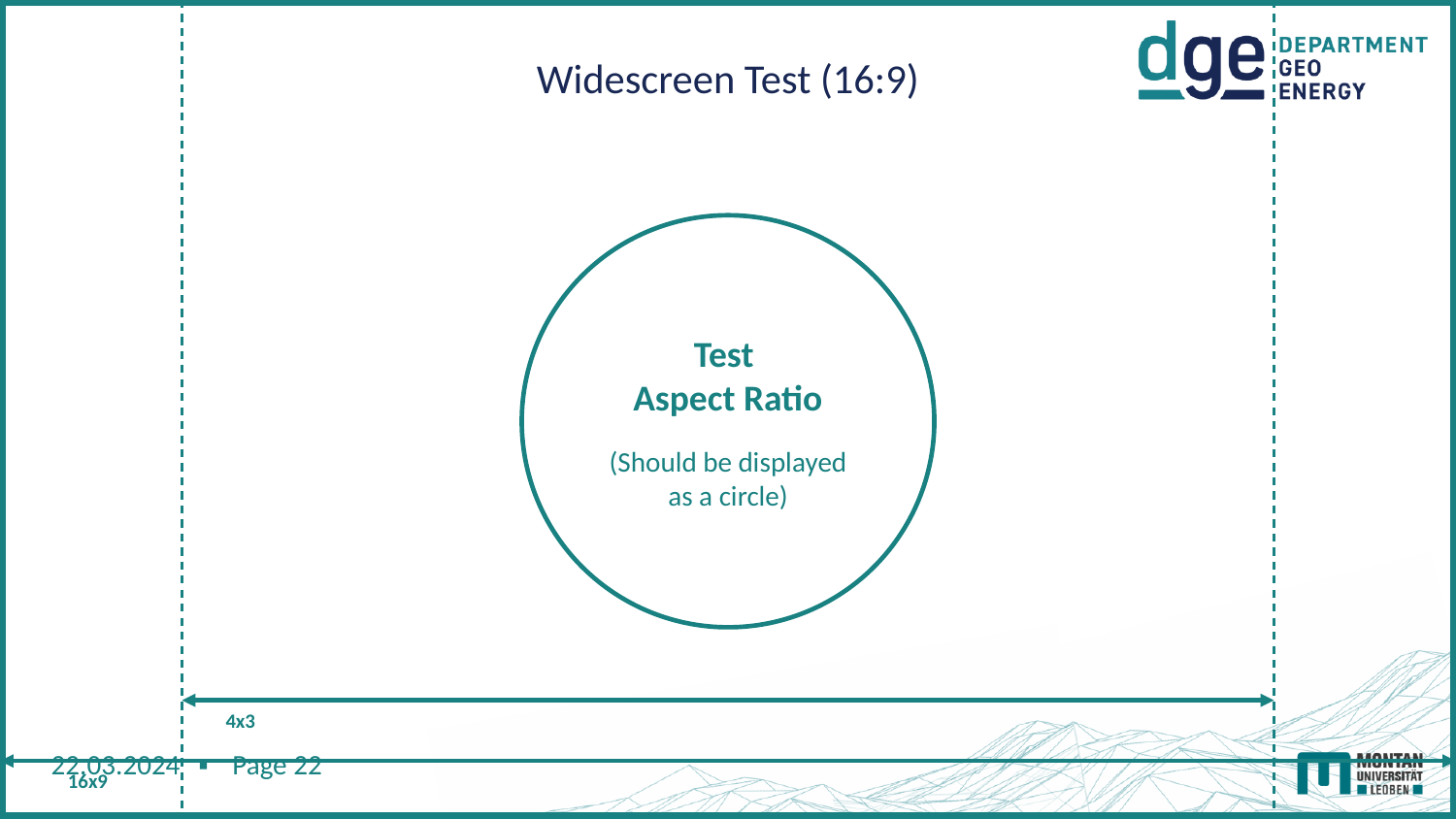

Widescreen Test (16:9)
Test
Aspect Ratio

(Should be displayed as a circle)
4x3
16x9